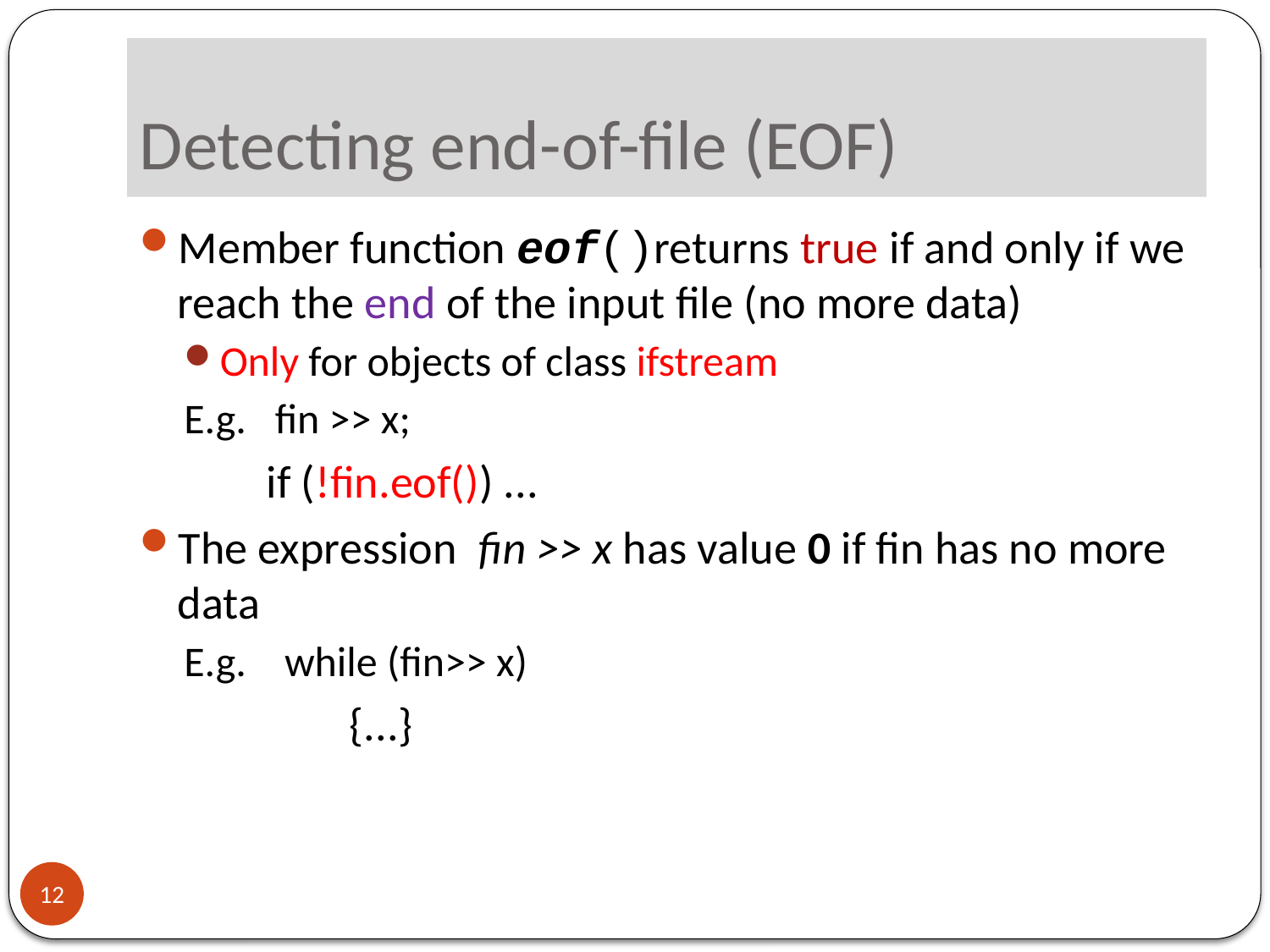

# Detecting end-of-file (EOF)
Member function eof()returns true if and only if we reach the end of the input file (no more data)
Only for objects of class ifstream
E.g.   fin >> x;
	if (!fin.eof()) ...
The expression  fin >> x has value 0 if fin has no more data
E.g.    while (fin>> x)
	        {...}

12